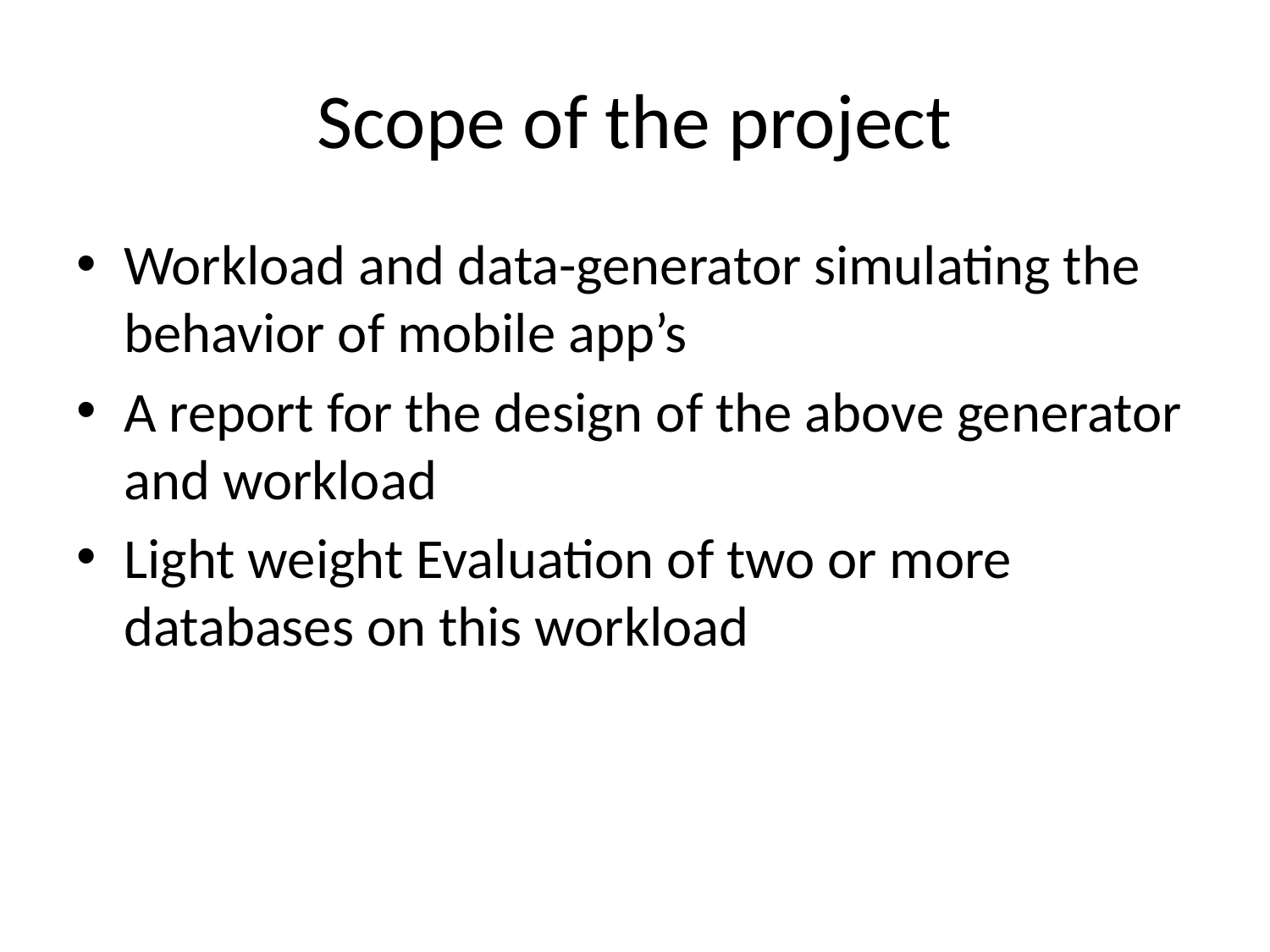

# Scope of the project
Workload and data-generator simulating the behavior of mobile app’s
A report for the design of the above generator and workload
Light weight Evaluation of two or more databases on this workload